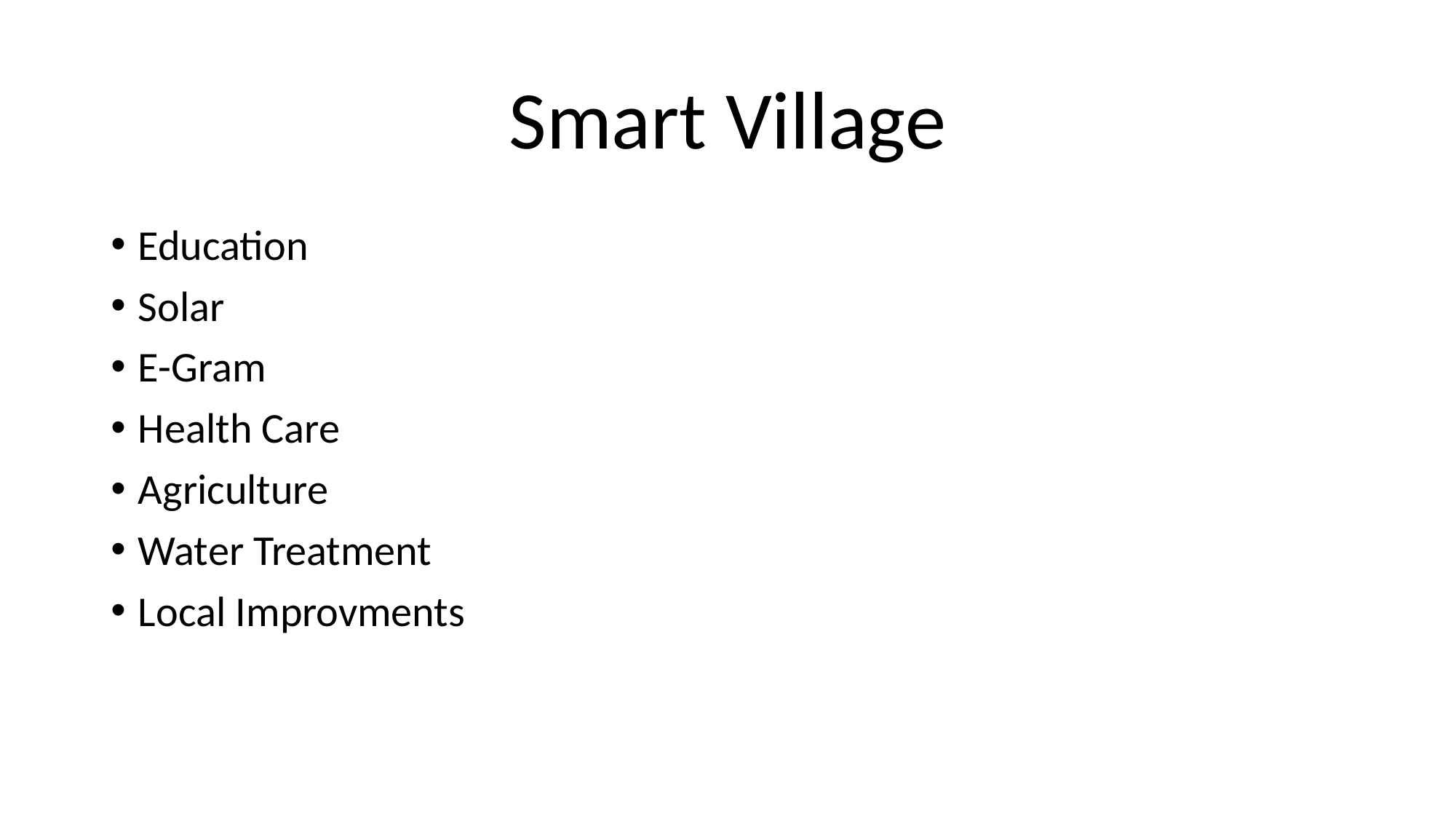

# Smart Village
Education
Solar
E-Gram
Health Care
Agriculture
Water Treatment
Local Improvments